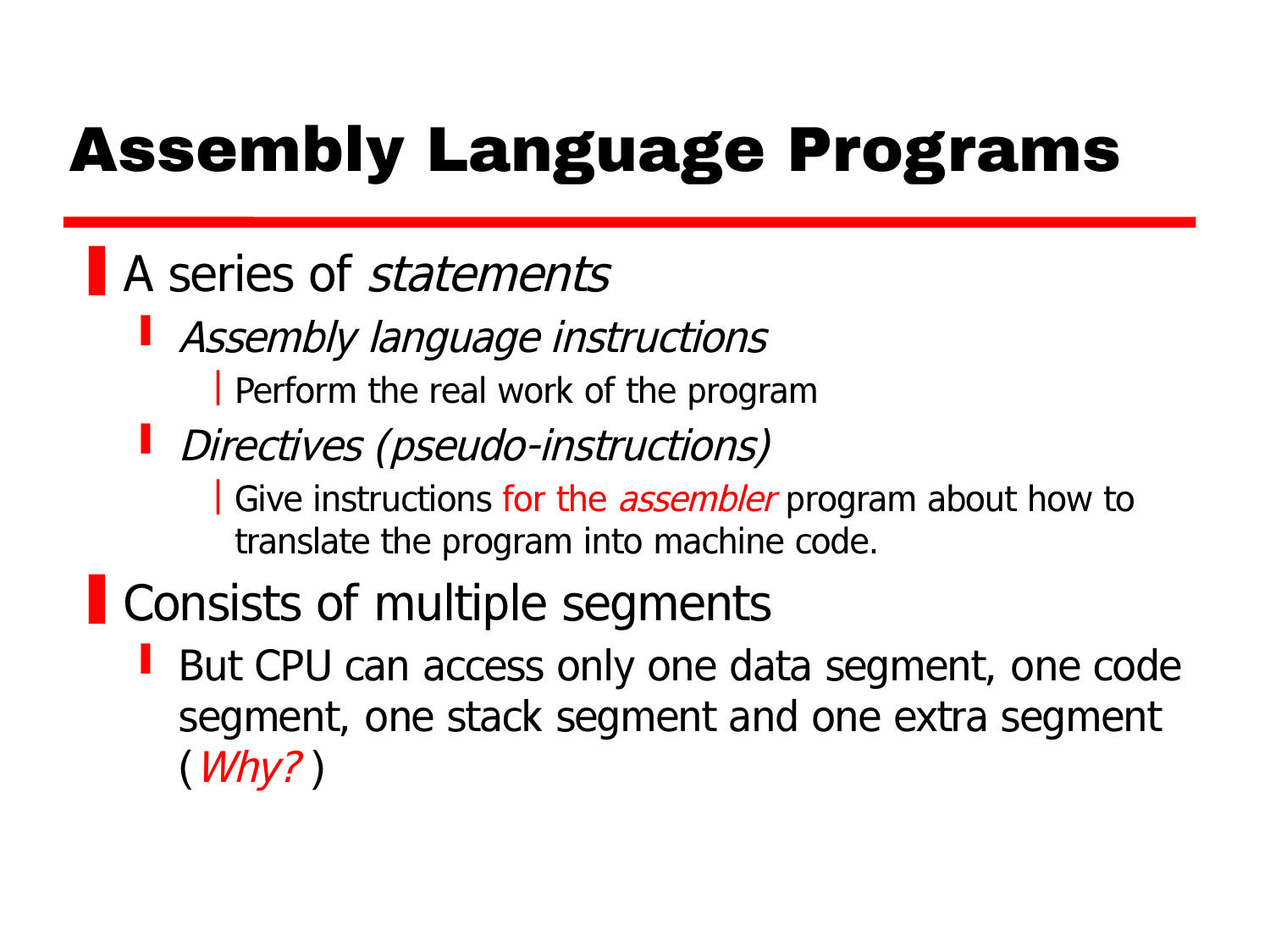

# Assembly Language Programs
A series of statements
Assembly language instructions
Perform the real work of the program
Directives (pseudo-instructions)
Give instructions for the assembler program about how to translate the program into machine code.
Consists of multiple segments
But CPU can access only one data segment, one code segment, one stack segment and one extra segment (Why? )